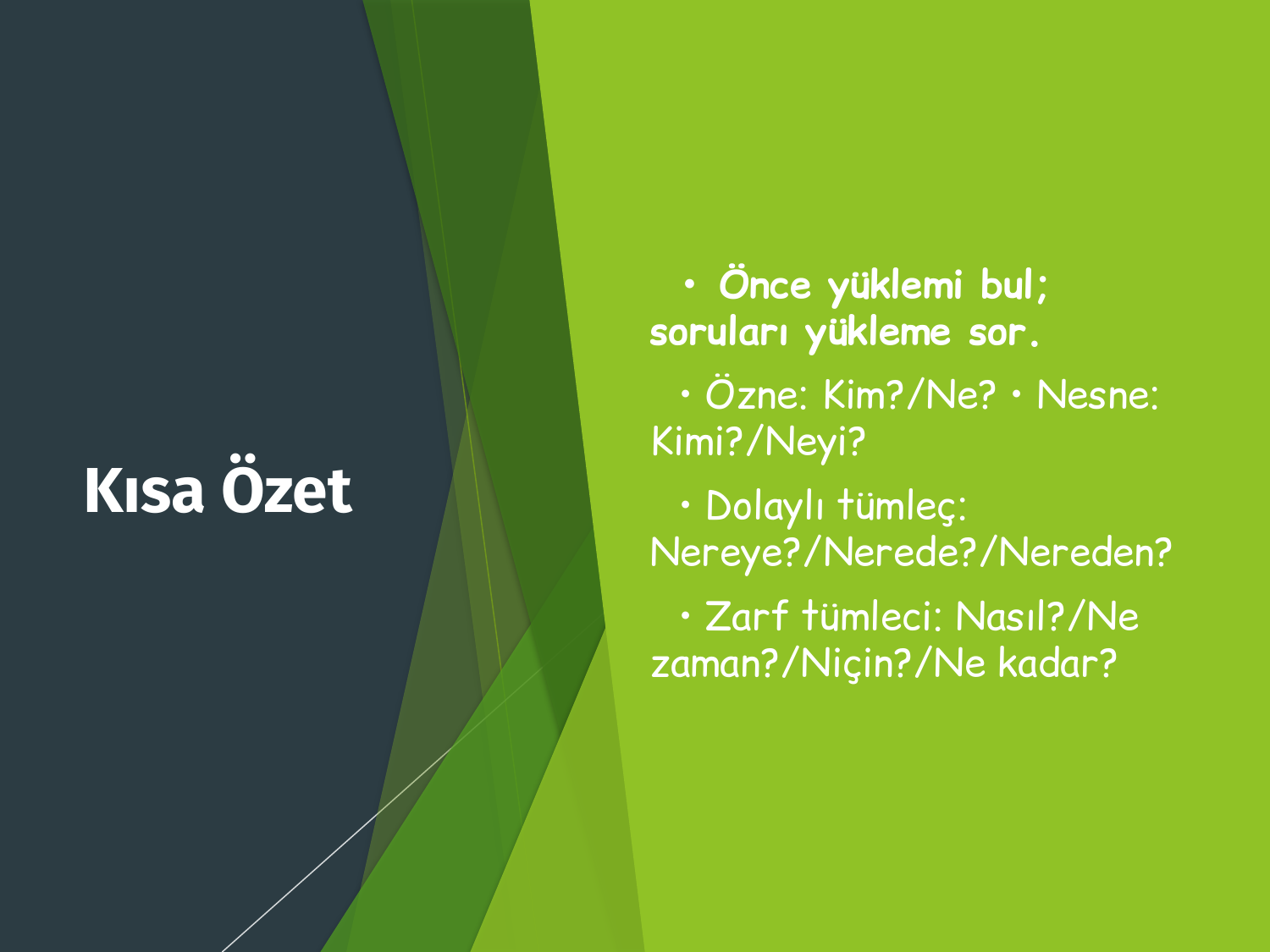

Kısa Özet

• Önce yüklemi bul; soruları yükleme sor.
• Özne: Kim?/Ne? • Nesne: Kimi?/Neyi?
• Dolaylı tümleç: Nereye?/Nerede?/Nereden?
• Zarf tümleci: Nasıl?/Ne zaman?/Niçin?/Ne kadar?